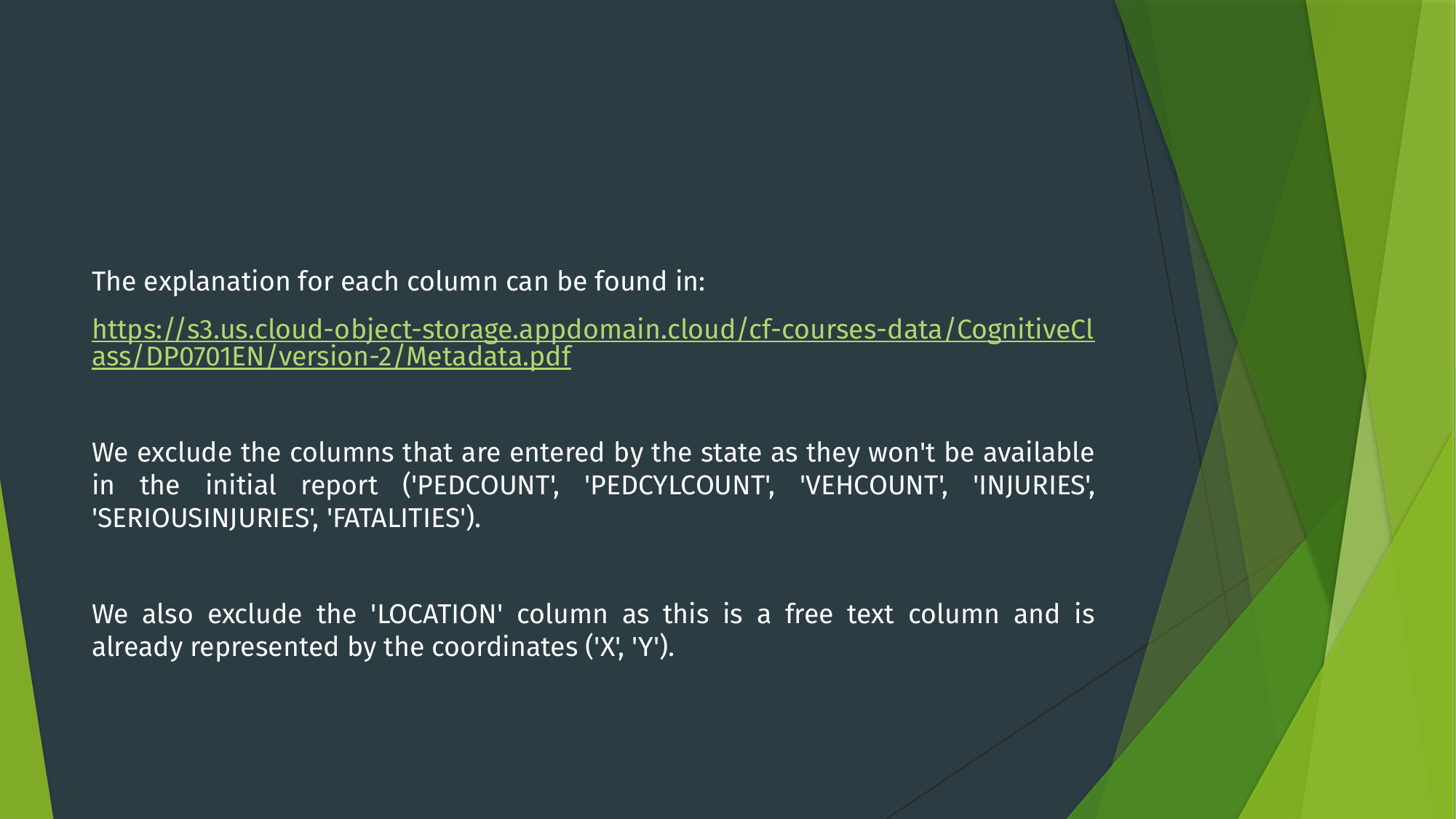

#
The explanation for each column can be found in:
https://s3.us.cloud-object-storage.appdomain.cloud/cf-courses-data/CognitiveClass/DP0701EN/version-2/Metadata.pdf

We exclude the columns that are entered by the state as they won't be available in the initial report ('PEDCOUNT', 'PEDCYLCOUNT', 'VEHCOUNT', 'INJURIES', 'SERIOUSINJURIES', 'FATALITIES').

We also exclude the 'LOCATION' column as this is a free text column and is already represented by the coordinates ('X', 'Y').